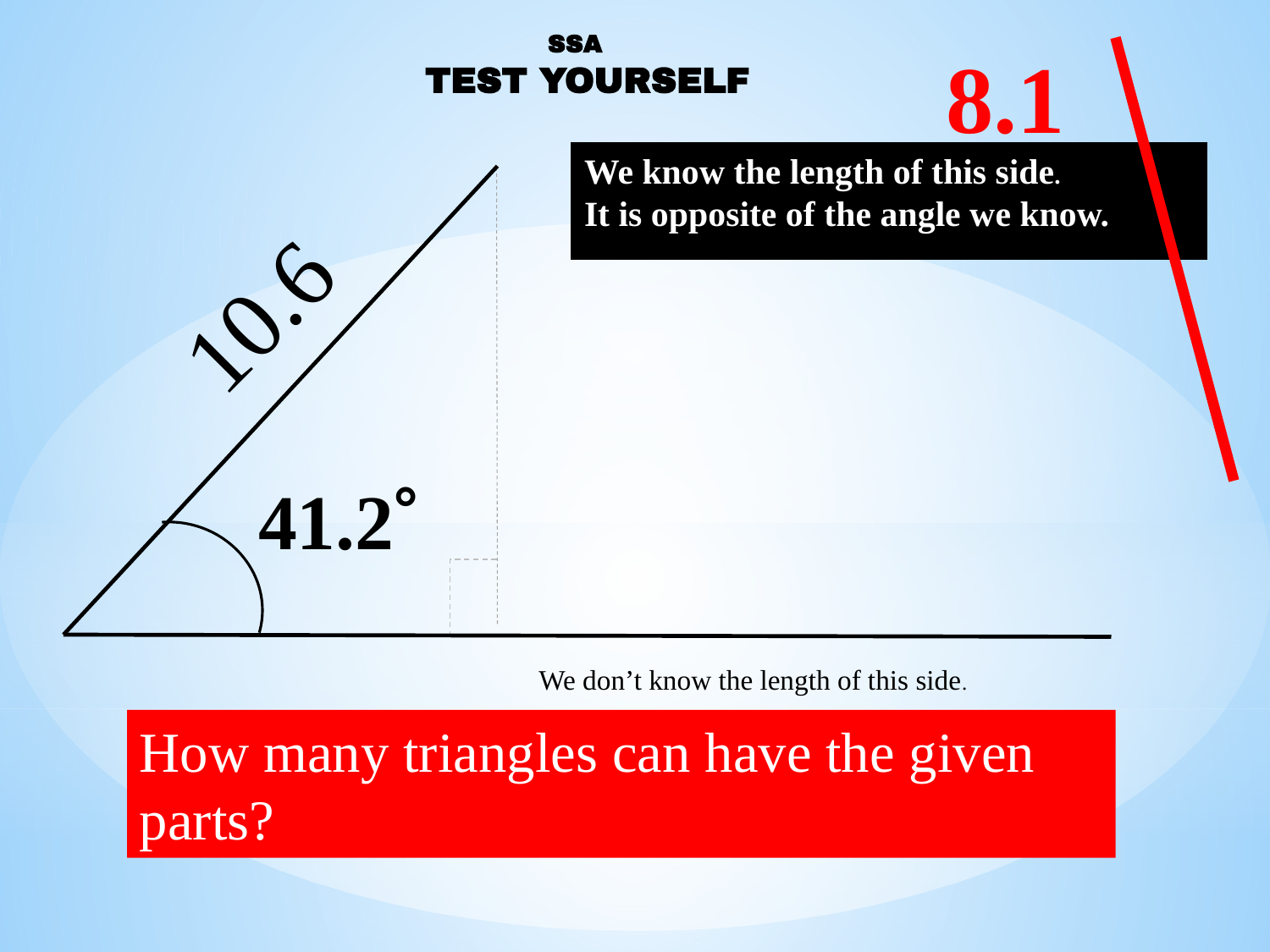

SSA
TEST YOURSELF
8.1
We know the length of this side.
It is opposite of the angle we know.
10.6
41.2˚

We don’t know the length of this side.
How many triangles can have the given parts?